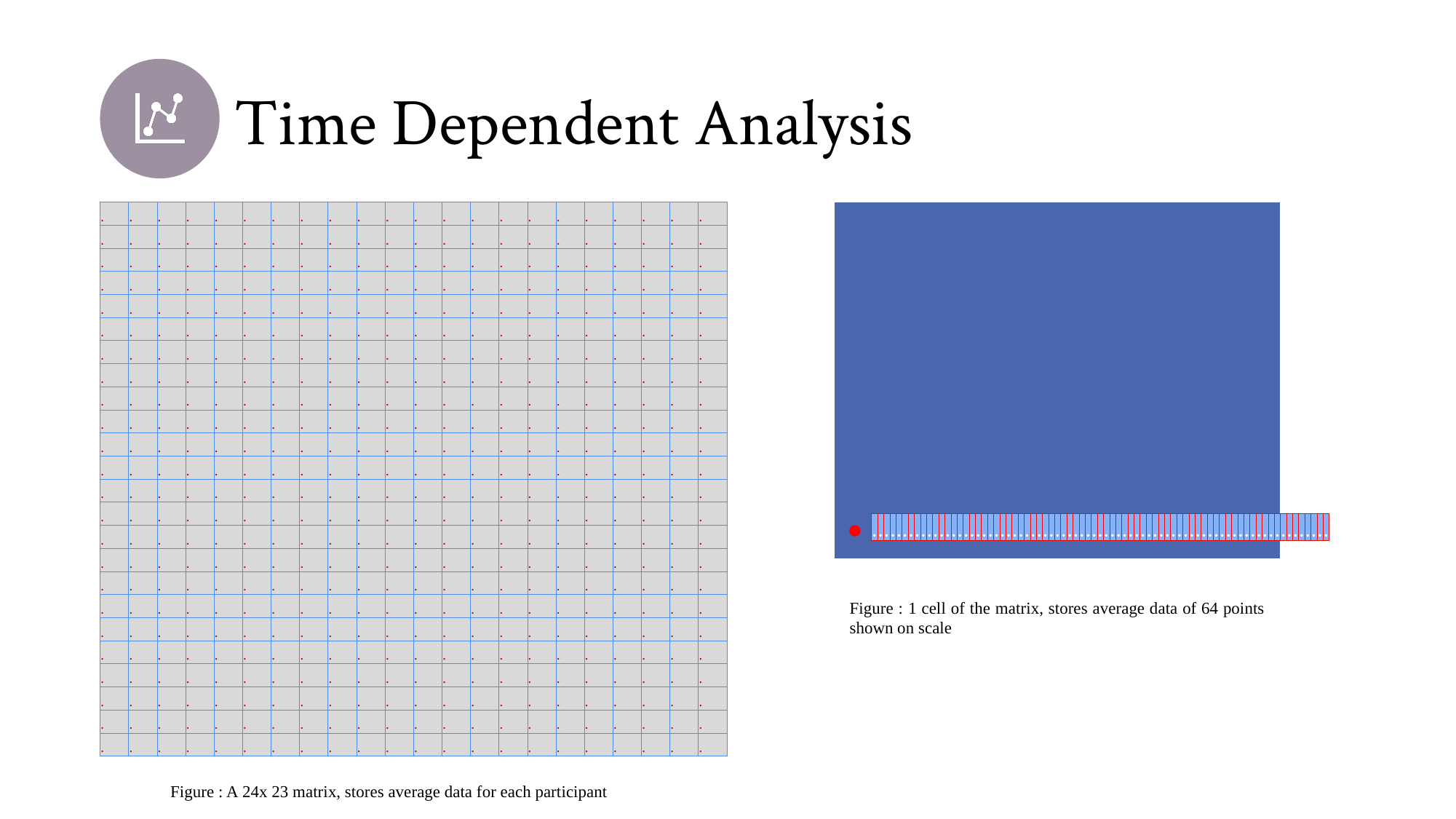

# Time Dependent Analysis

| . | . | . | . | . | . | . | . | . | . | . | . | . | . | . | . | . | . | . | . | . | . |
| --- | --- | --- | --- | --- | --- | --- | --- | --- | --- | --- | --- | --- | --- | --- | --- | --- | --- | --- | --- | --- | --- |
| . | . | . | . | . | . | . | . | . | . | . | . | . | . | . | . | . | . | . | . | . | . |
| . | . | . | . | . | . | . | . | . | . | . | . | . | . | . | . | . | . | . | . | . | . |
| . | . | . | . | . | . | . | . | . | . | . | . | . | . | . | . | . | . | . | . | . | . |
| . | . | . | . | . | . | . | . | . | . | . | . | . | . | . | . | . | . | . | . | . | . |
| . | . | . | . | . | . | . | . | . | . | . | . | . | . | . | . | . | . | . | . | . | . |
| . | . | . | . | . | . | . | . | . | . | . | . | . | . | . | . | . | . | . | . | . | . |
| . | . | . | . | . | . | . | . | . | . | . | . | . | . | . | . | . | . | . | . | . | . |
| . | . | . | . | . | . | . | . | . | . | . | . | . | . | . | . | . | . | . | . | . | . |
| . | . | . | . | . | . | . | . | . | . | . | . | . | . | . | . | . | . | . | . | . | . |
| . | . | . | . | . | . | . | . | . | . | . | . | . | . | . | . | . | . | . | . | . | . |
| . | . | . | . | . | . | . | . | . | . | . | . | . | . | . | . | . | . | . | . | . | . |
| . | . | . | . | . | . | . | . | . | . | . | . | . | . | . | . | . | . | . | . | . | . |
| . | . | . | . | . | . | . | . | . | . | . | . | . | . | . | . | . | . | . | . | . | . |
| . | . | . | . | . | . | . | . | . | . | . | . | . | . | . | . | . | . | . | . | . | . |
| . | . | . | . | . | . | . | . | . | . | . | . | . | . | . | . | . | . | . | . | . | . |
| . | . | . | . | . | . | . | . | . | . | . | . | . | . | . | . | . | . | . | . | . | . |
| . | . | . | . | . | . | . | . | . | . | . | . | . | . | . | . | . | . | . | . | . | . |
| . | . | . | . | . | . | . | . | . | . | . | . | . | . | . | . | . | . | . | . | . | . |
| . | . | . | . | . | . | . | . | . | . | . | . | . | . | . | . | . | . | . | . | . | . |
| . | . | . | . | . | . | . | . | . | . | . | . | . | . | . | . | . | . | . | . | . | . |
| . | . | . | . | . | . | . | . | . | . | . | . | . | . | . | . | . | . | . | . | . | . |
| . | . | . | . | . | . | . | . | . | . | . | . | . | . | . | . | . | . | . | . | . | . |
| . | . | . | . | . | . | . | . | . | . | . | . | . | . | . | . | . | . | . | . | . | . |
| . |
| --- |
| . | . | . | . | . | . | . | . | . | . | . | . | . | . | . | . | . | . | . | . | . | . | . | . | . | . | . | . | . | . | . | . | . | . | . | . | . | . | . | . | . | . | . | . | . | . | . | . | . | . | . | . | . | . | . | . | . | . | . | . | . | . | . | . | . | . | . | . | . | . | . | . | . | . | . |
| --- | --- | --- | --- | --- | --- | --- | --- | --- | --- | --- | --- | --- | --- | --- | --- | --- | --- | --- | --- | --- | --- | --- | --- | --- | --- | --- | --- | --- | --- | --- | --- | --- | --- | --- | --- | --- | --- | --- | --- | --- | --- | --- | --- | --- | --- | --- | --- | --- | --- | --- | --- | --- | --- | --- | --- | --- | --- | --- | --- | --- | --- | --- | --- | --- | --- | --- | --- | --- | --- | --- | --- | --- | --- | --- |
Figure : 1 cell of the matrix, stores average data of 64 points shown on scale
Figure : A 24x 23 matrix, stores average data for each participant